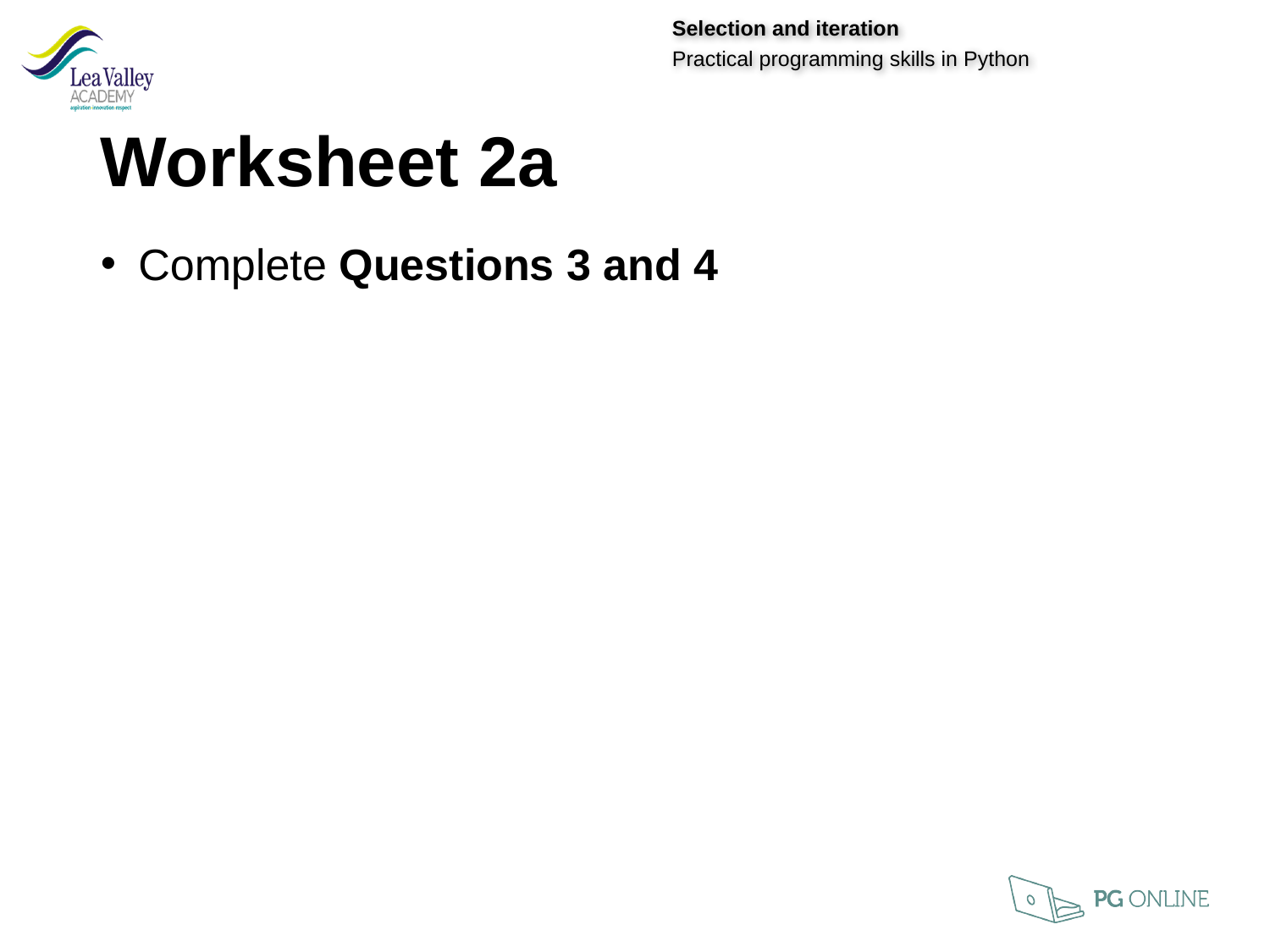

Worksheet 2a
Complete Questions 3 and 4